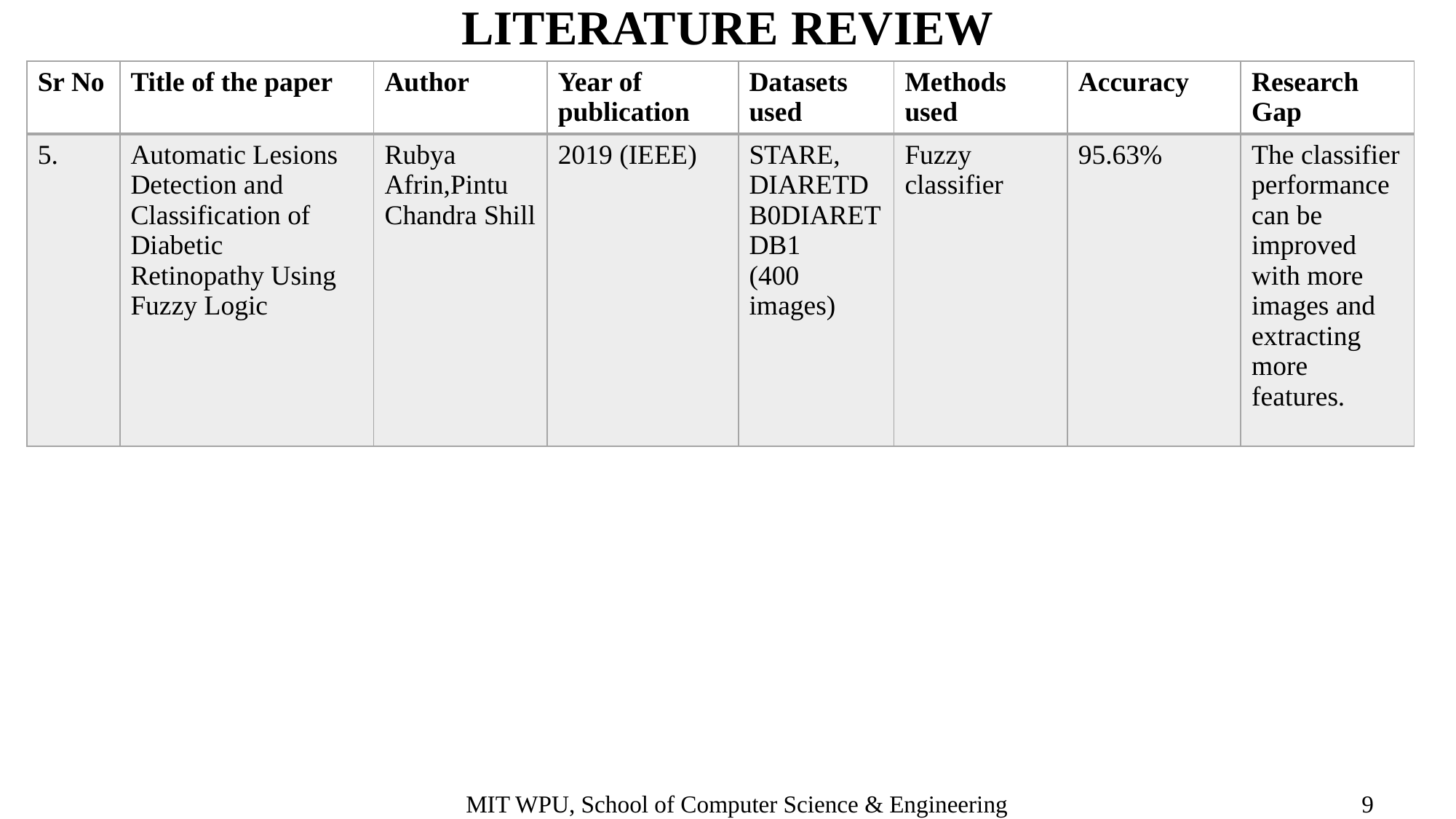

LITERATURE REVIEW
| Sr No | Title of the paper | Author | Year of publication | Datasets used | Methods used | Accuracy | Research Gap |
| --- | --- | --- | --- | --- | --- | --- | --- |
| 5. | Automatic Lesions Detection and Classification of Diabetic Retinopathy Using Fuzzy Logic | Rubya Afrin,Pintu Chandra Shill | 2019 (IEEE) | STARE, DIARETDB0DIARETDB1 (400 images) | Fuzzy classifier | 95.63% | The classifier performance can be improved with more images and extracting more features. |
9
MIT WPU, School of Computer Science & Engineering